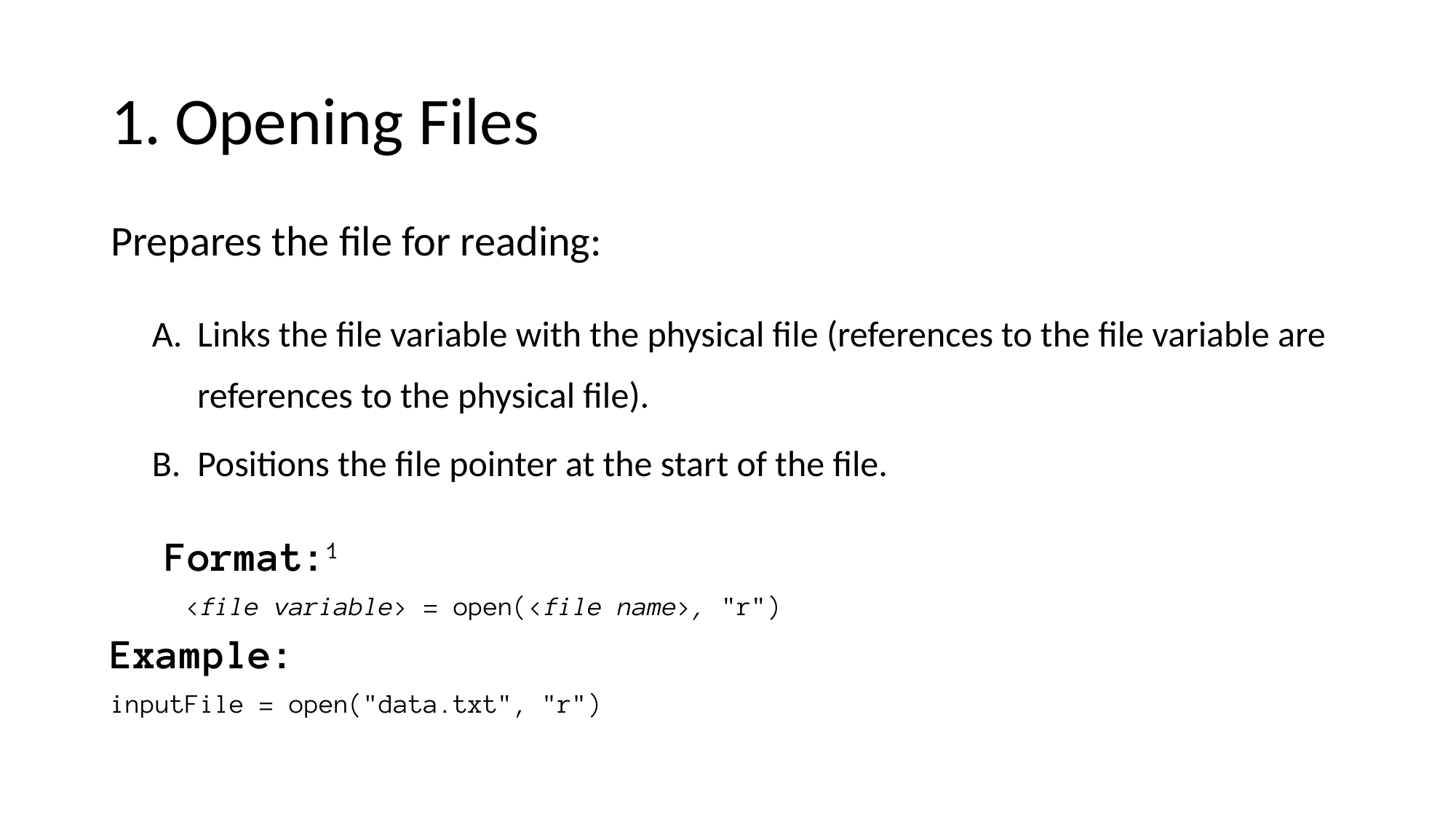

Opening Files
Prepares the file for reading:
Links the file variable with the physical file (references to the file variable are
references to the physical file).
Positions the file pointer at the start of the file.
Format:1
     <file variable> = open(<file name>, "r")
Example:
inputFile = open("data.txt", "r")